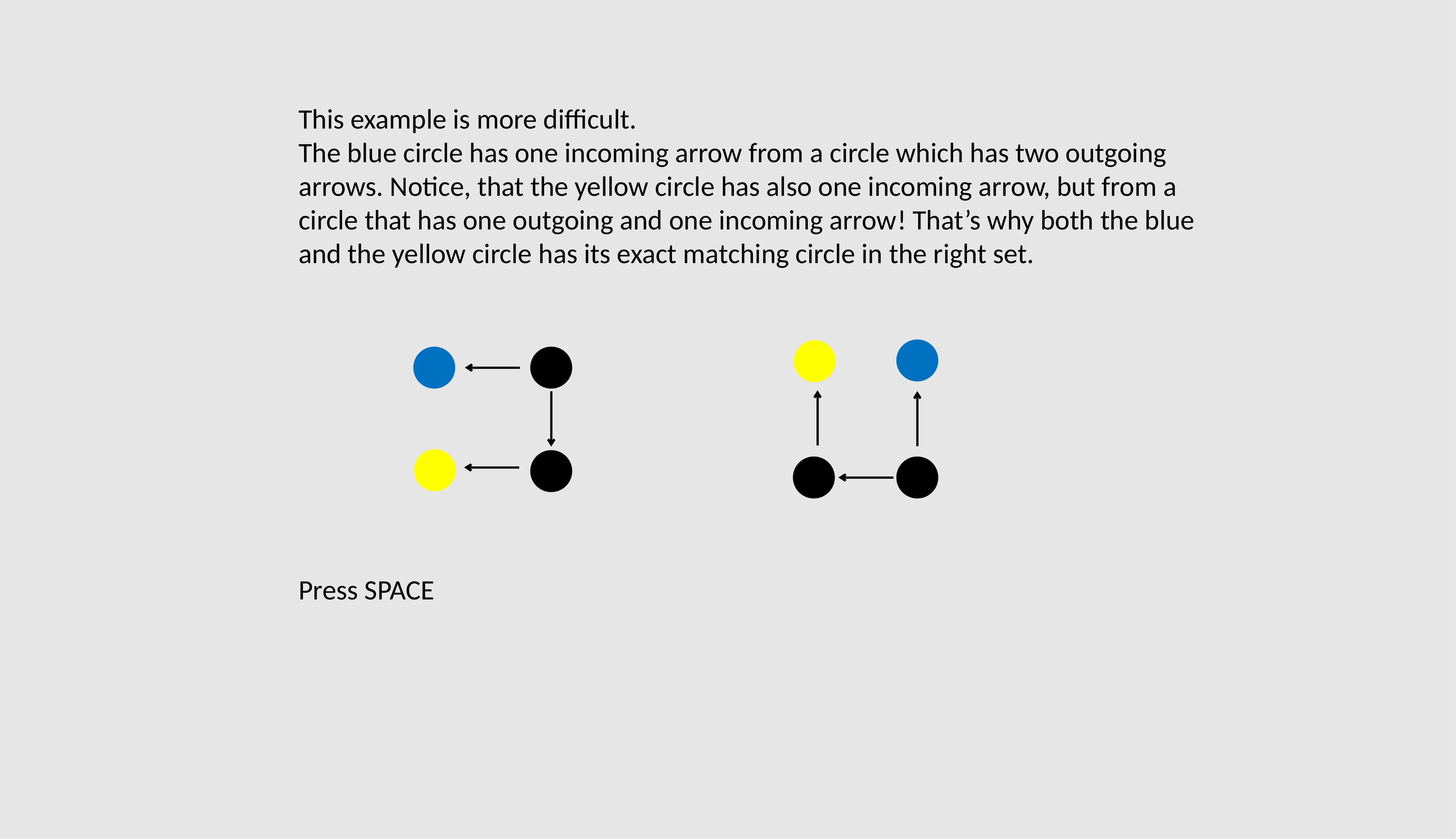

This example is more difficult.
The blue circle has one incoming arrow from a circle which has two outgoing arrows. Notice, that the yellow circle has also one incoming arrow, but from a circle that has one outgoing and one incoming arrow! That’s why both the blue and the yellow circle has its exact matching circle in the right set.

Press SPACE